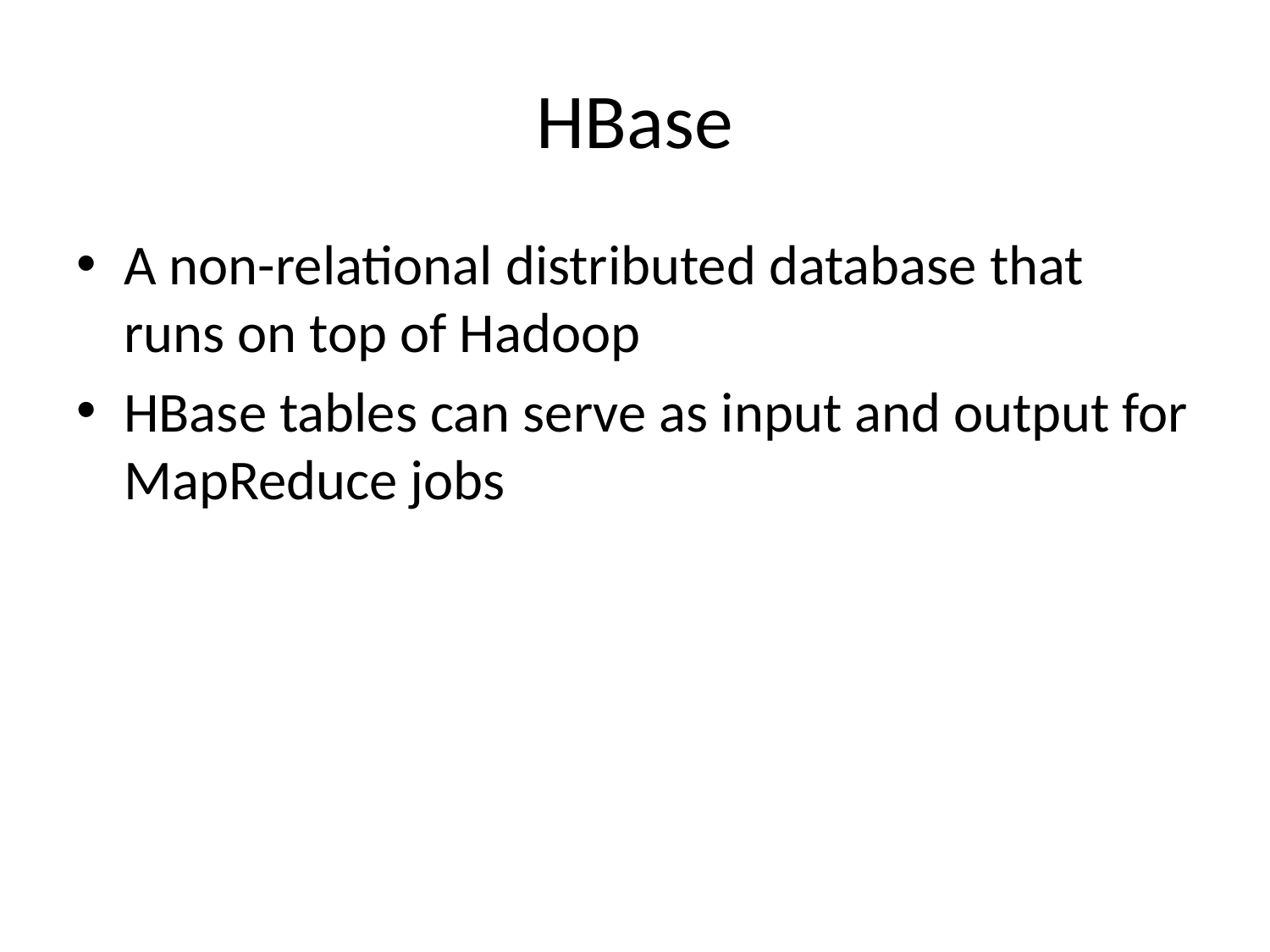

# HBase
A non-relational distributed database that runs on top of Hadoop
HBase tables can serve as input and output for MapReduce jobs